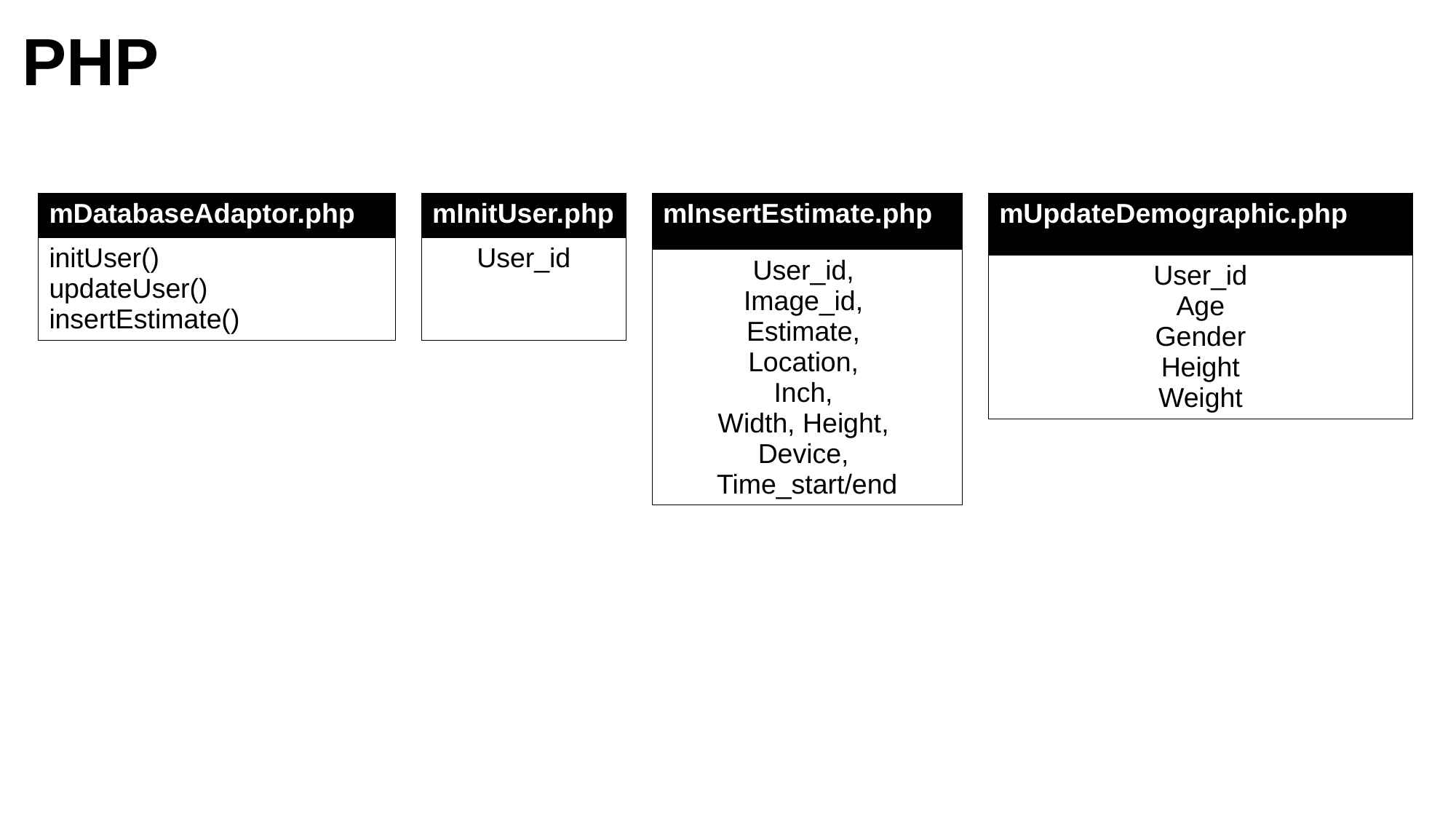

PHP
| mDatabaseAdaptor.php |
| --- |
| initUser() updateUser() insertEstimate() |
| mInitUser.php |
| --- |
| User\_id |
| mInsertEstimate.php |
| --- |
| User\_id, Image\_id, Estimate, Location, Inch, Width, Height, Device, Time\_start/end |
| mUpdateDemographic.php |
| --- |
| User\_id Age Gender Height Weight |